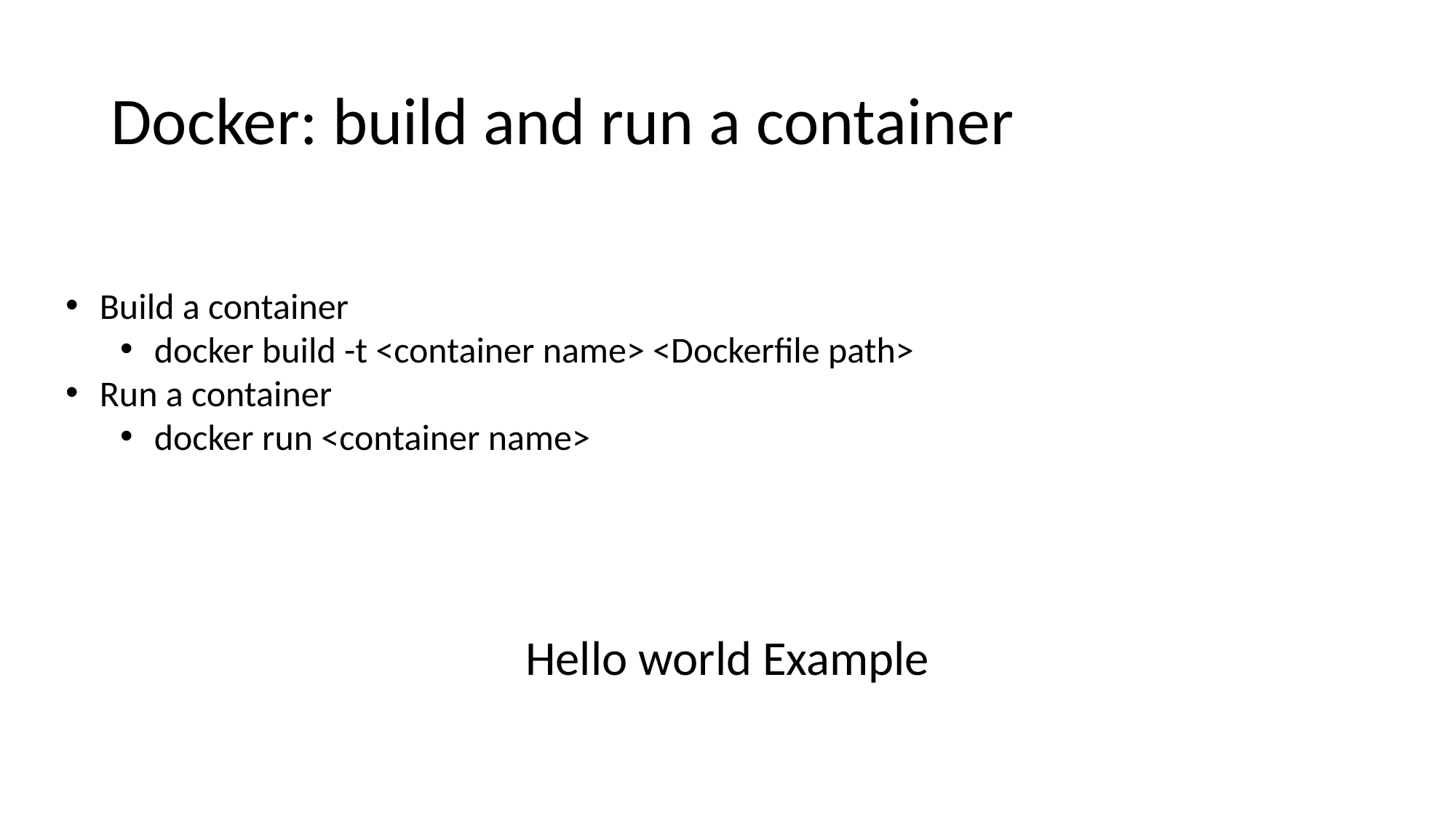

# Docker: build and run a container
Build a container
docker build -t <container name> <Dockerfile path>
Run a container
docker run <container name>
Hello world Example